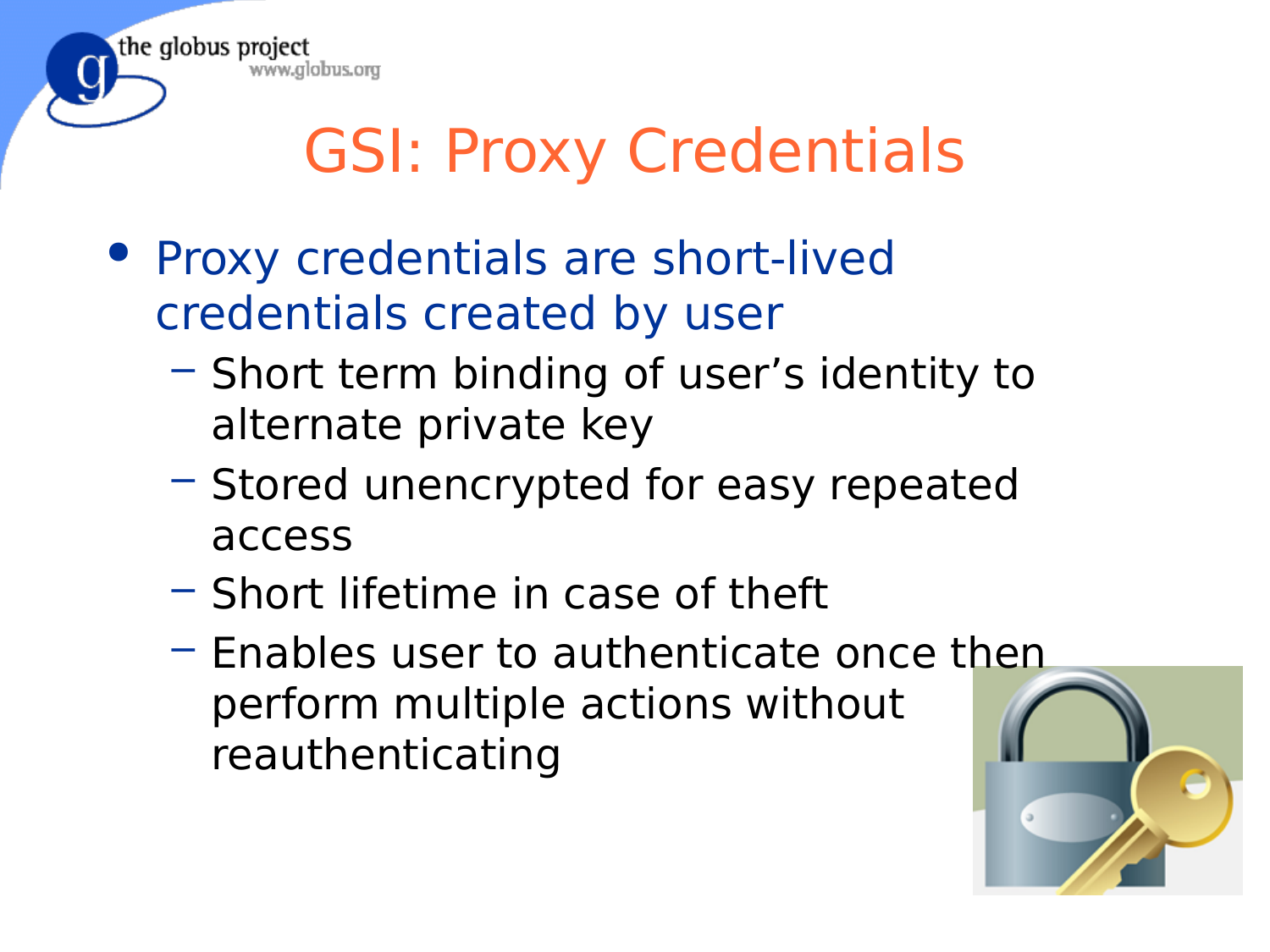

# GSI: Proxy Credentials
Proxy credentials are short-lived credentials created by user
Short term binding of user’s identity to alternate private key
Stored unencrypted for easy repeated access
Short lifetime in case of theft
Enables user to authenticate once then perform multiple actions without reauthenticating